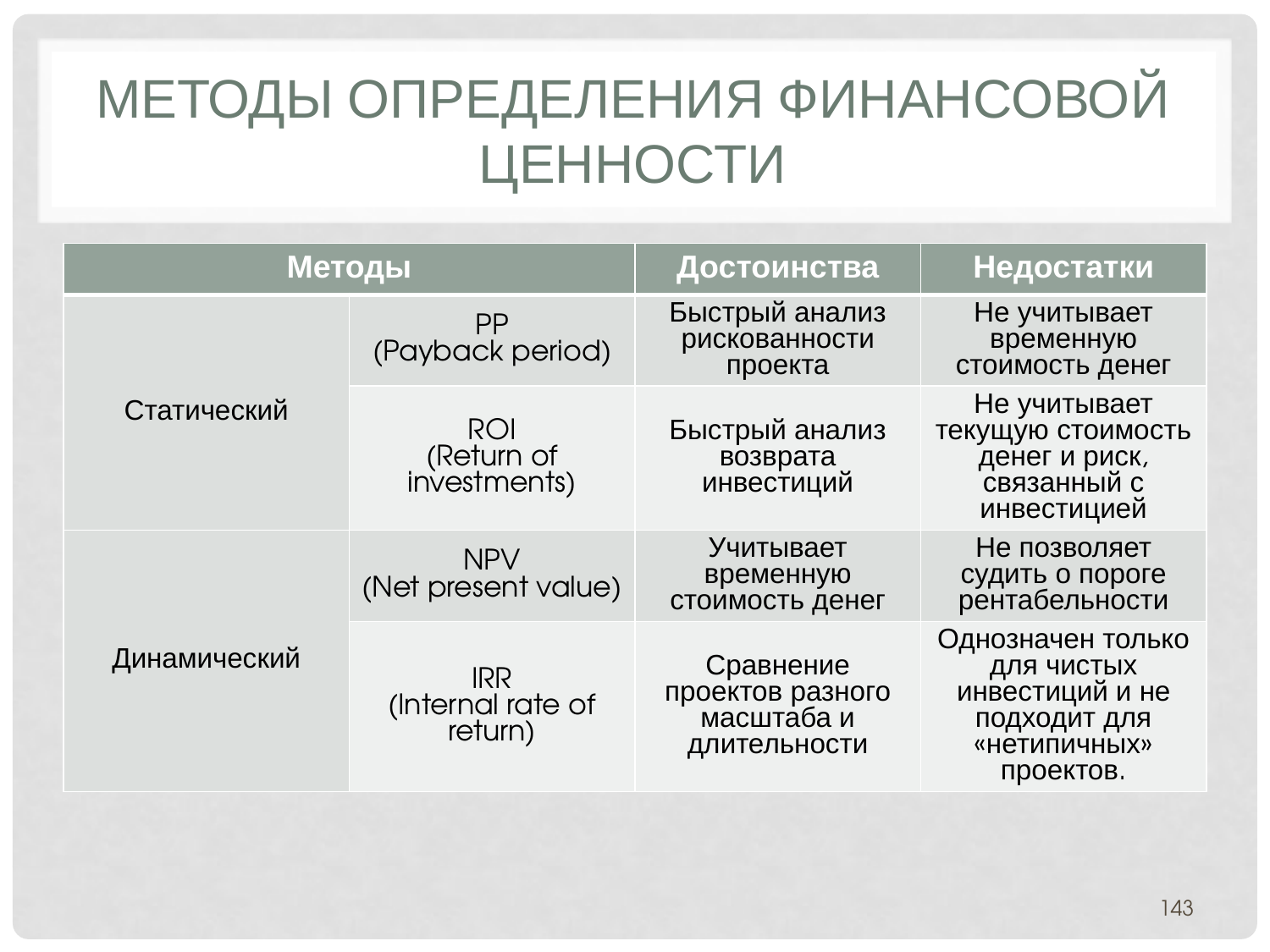

# МЕТОДЫ ОПРЕДЕЛЕНИЯ ФИНАНСОВОЙ ЦЕННОСТИ
| Методы |  | Достоинства | Недостатки |
| --- | --- | --- | --- |
| Статический | PP (Payback period) | Быстрый анализ рискованности проекта | Не учитывает временную стоимость денег |
|  | ROI (Return of investments) | Быстрый анализ возврата инвестиций | Не учитывает текущую стоимость денег и риск, связанный с инвестицией |
| Динамический | NPV (Net present value) | Учитывает временную стоимость денег | Не позволяет судить о пороге рентабельности |
|  | IRR (Internal rate of return) | Сравнение проектов разного масштаба и длительности | Однозначен только для чистых инвестиций и не подходит для «нетипичных» проектов. |
143